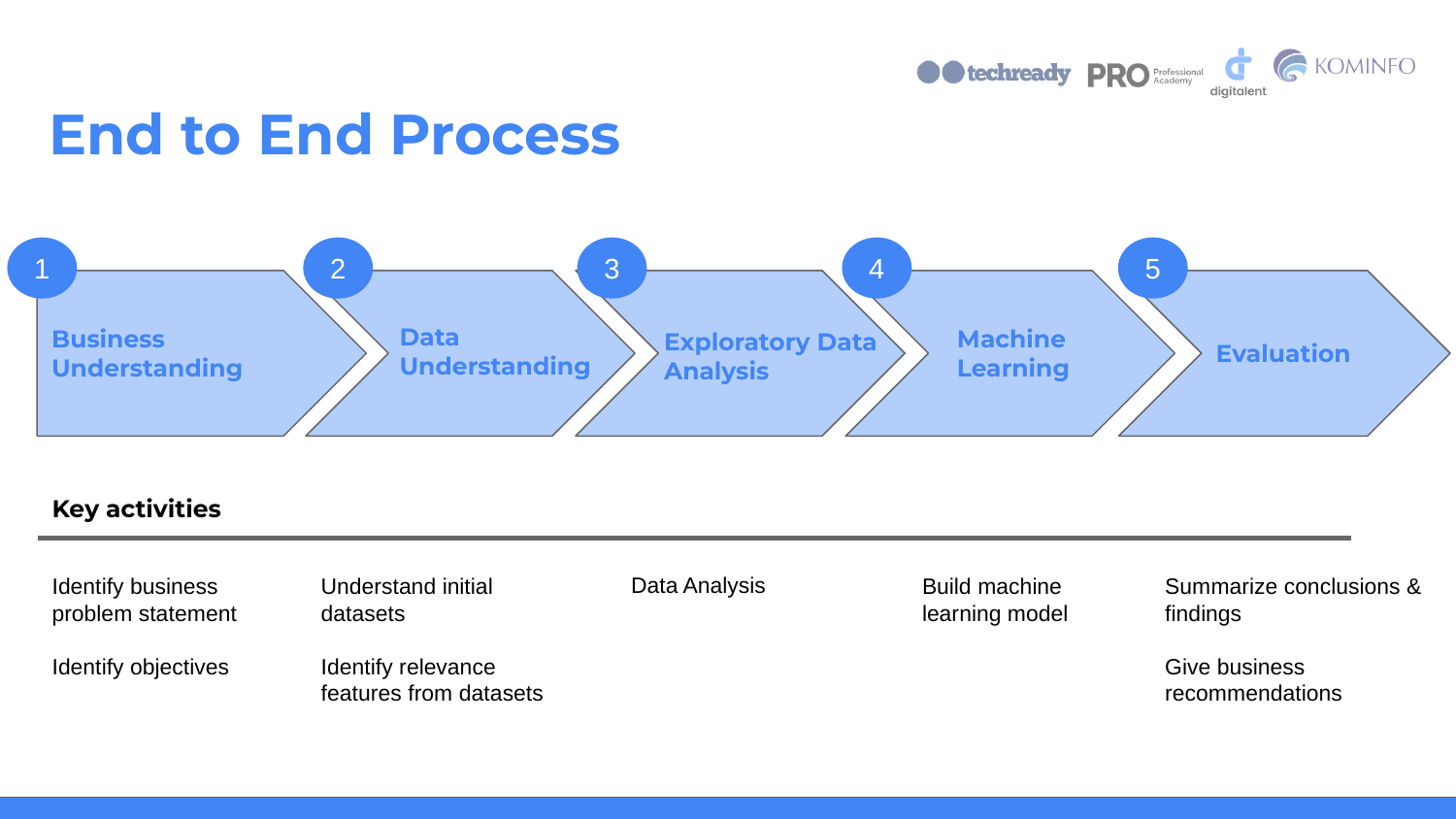

End to End Process
1
2
3
4
5
Business
Understanding

Evaluation
Data
Understanding
Machine
Learning
Exploratory Data Analysis
Key activities
Identify business
problem statement

Identify objectives
Understand initial
datasets

Identify relevance
features from datasets
Data Analysis
Build machine
learning model
Summarize conclusions & findings

Give business recommendations